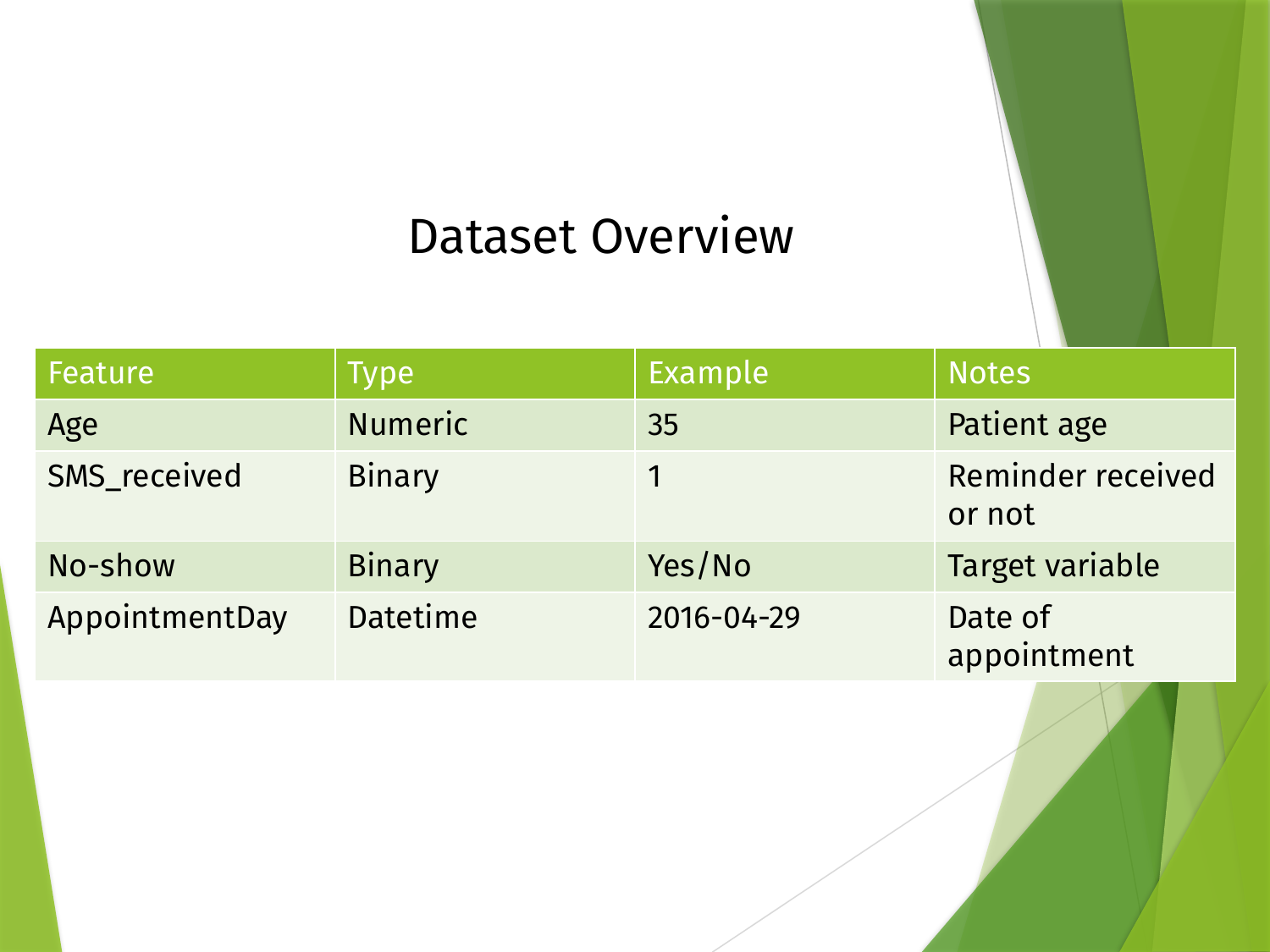

Dataset Overview
| Feature | Type | Example | Notes |
| --- | --- | --- | --- |
| Age | Numeric | 35 | Patient age |
| SMS\_received | Binary | 1 | Reminder received or not |
| No-show | Binary | Yes/No | Target variable |
| AppointmentDay | Datetime | 2016-04-29 | Date of appointment |